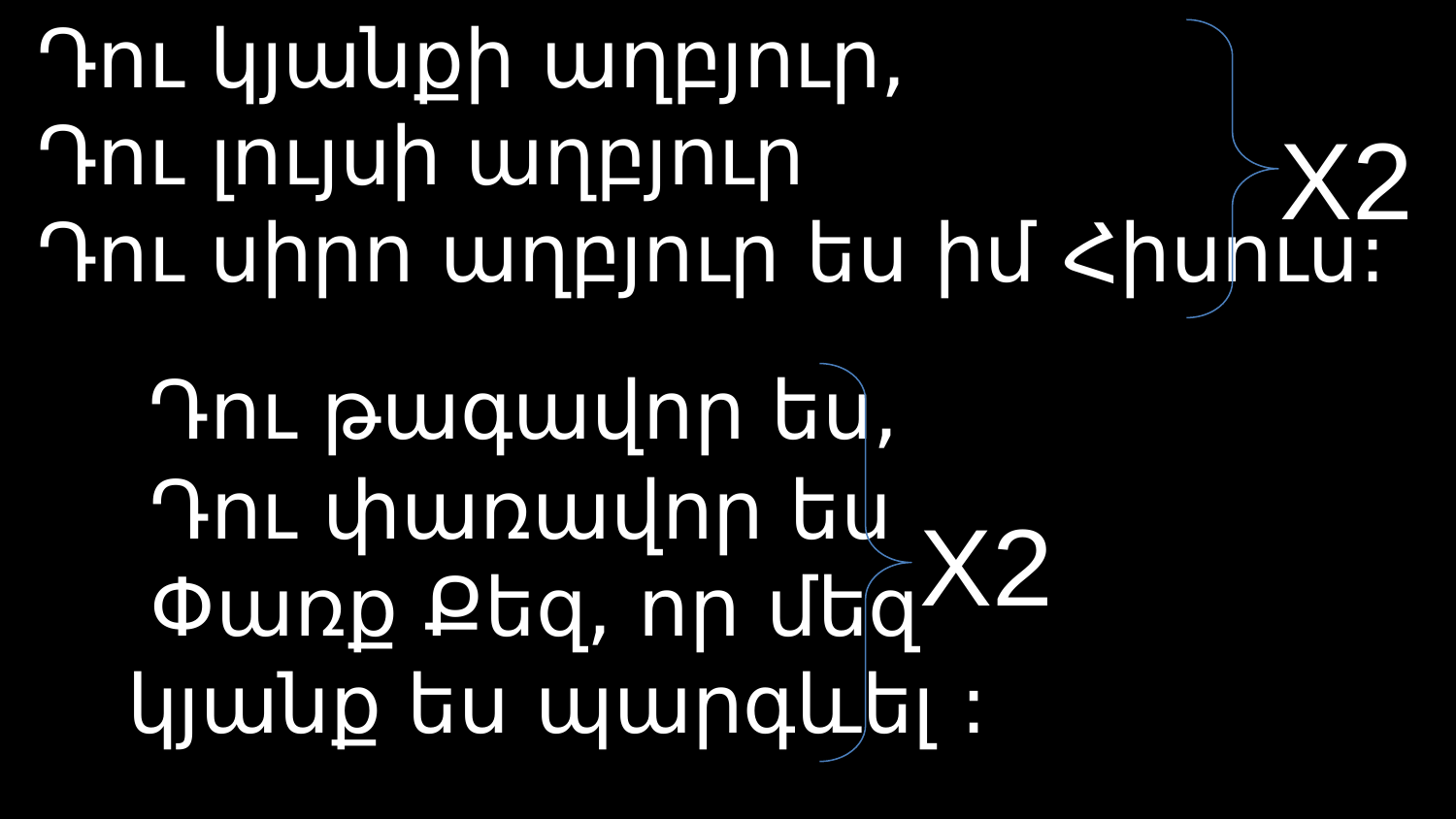

# Դու կյանքի աղբյուր, Դու լույսի աղբյուր Դու սիրո աղբյուր ես իմ Հիսուս: Դու թագավոր ես, Դու փառավոր ես Փառք Քեզ, որ մեզ կյանք ես պարգևել :

X2

X2